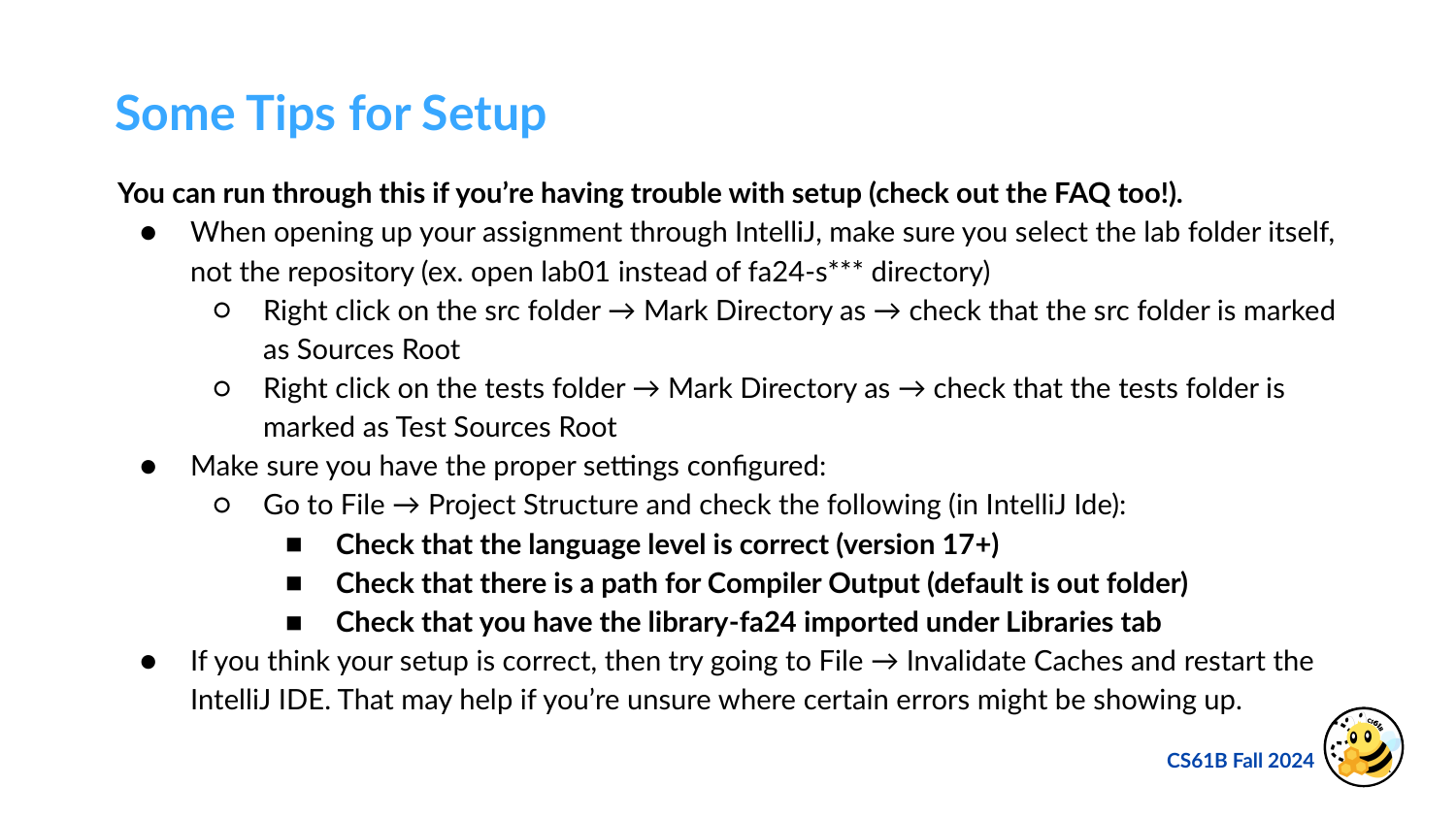

Some Tips for Setup
You can run through this if you’re having trouble with setup (check out the FAQ too!).
When opening up your assignment through IntelliJ, make sure you select the lab folder itself, not the repository (ex. open lab01 instead of fa24-s*** directory)
Right click on the src folder → Mark Directory as → check that the src folder is marked as Sources Root
Right click on the tests folder → Mark Directory as → check that the tests folder is marked as Test Sources Root
Make sure you have the proper settings configured:
Go to File → Project Structure and check the following (in IntelliJ Ide):
Check that the language level is correct (version 17+)
Check that there is a path for Compiler Output (default is out folder)
Check that you have the library-fa24 imported under Libraries tab
If you think your setup is correct, then try going to File → Invalidate Caches and restart the IntelliJ IDE. That may help if you’re unsure where certain errors might be showing up.